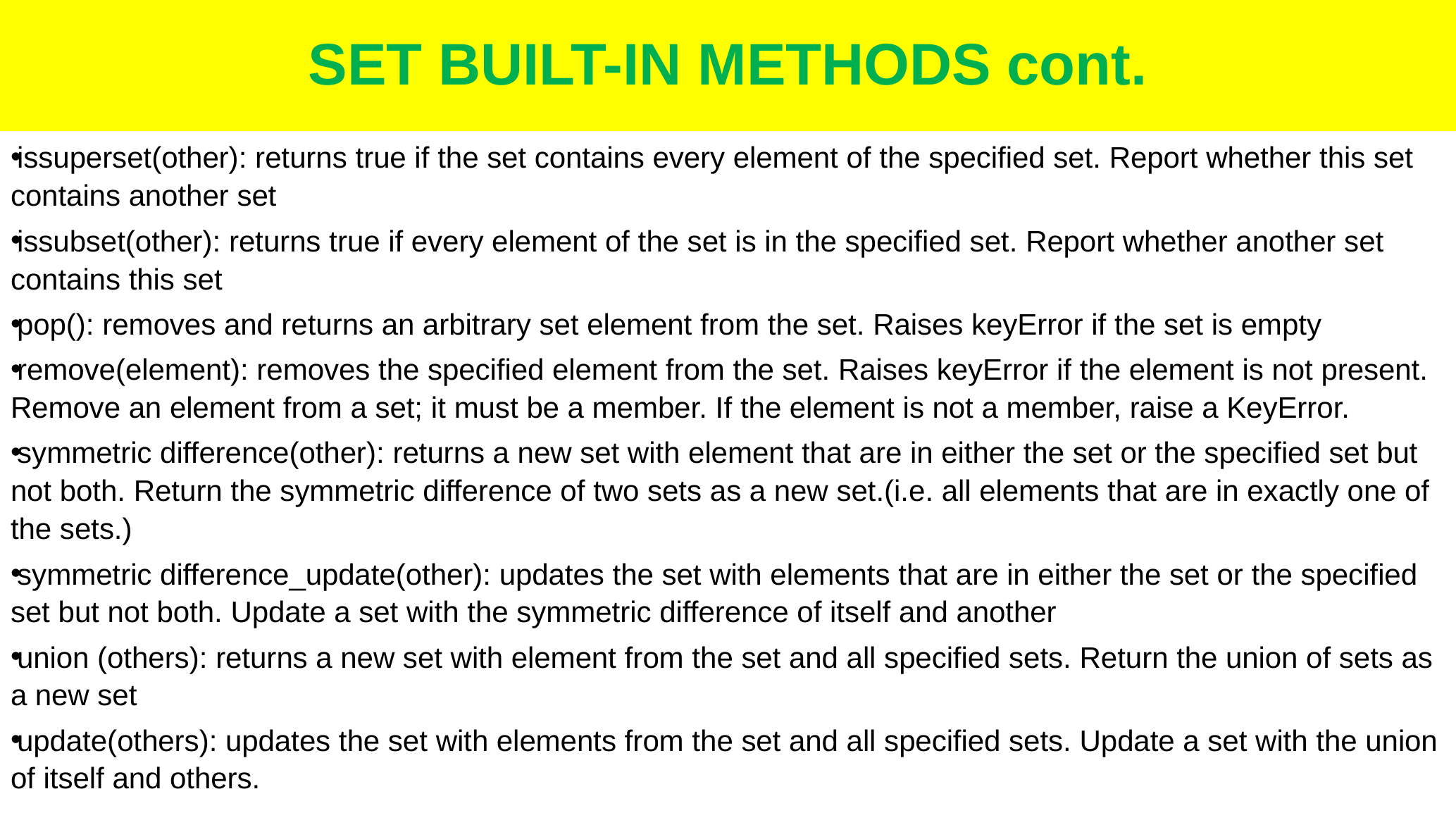

# SET BUILT-IN METHODS cont.
issuperset(other): returns true if the set contains every element of the specified set. Report whether this set contains another set
issubset(other): returns true if every element of the set is in the specified set. Report whether another set contains this set
pop(): removes and returns an arbitrary set element from the set. Raises keyError if the set is empty
remove(element): removes the specified element from the set. Raises keyError if the element is not present. Remove an element from a set; it must be a member. If the element is not a member, raise a KeyError.
symmetric difference(other): returns a new set with element that are in either the set or the specified set but not both. Return the symmetric difference of two sets as a new set.(i.e. all elements that are in exactly one of the sets.)
symmetric difference_update(other): updates the set with elements that are in either the set or the specified set but not both. Update a set with the symmetric difference of itself and another
union (others): returns a new set with element from the set and all specified sets. Return the union of sets as a new set
update(others): updates the set with elements from the set and all specified sets. Update a set with the union of itself and others.